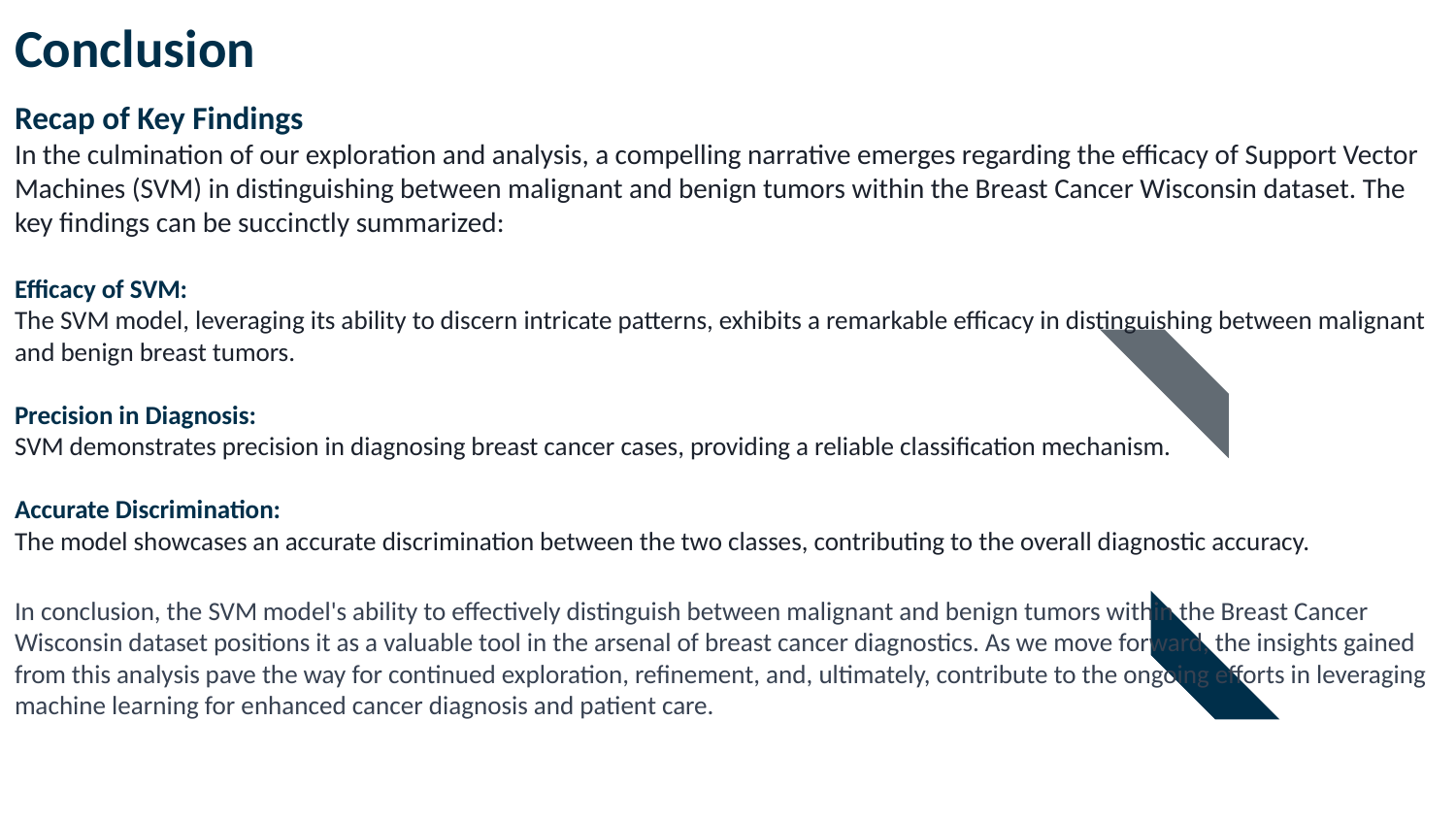

# Conclusion

Recap of Key Findings
In the culmination of our exploration and analysis, a compelling narrative emerges regarding the efficacy of Support Vector Machines (SVM) in distinguishing between malignant and benign tumors within the Breast Cancer Wisconsin dataset. The key findings can be succinctly summarized:

Efficacy of SVM:
The SVM model, leveraging its ability to discern intricate patterns, exhibits a remarkable efficacy in distinguishing between malignant and benign breast tumors.

Precision in Diagnosis:
SVM demonstrates precision in diagnosing breast cancer cases, providing a reliable classification mechanism.

Accurate Discrimination:
The model showcases an accurate discrimination between the two classes, contributing to the overall diagnostic accuracy.

In conclusion, the SVM model's ability to effectively distinguish between malignant and benign tumors within the Breast Cancer Wisconsin dataset positions it as a valuable tool in the arsenal of breast cancer diagnostics. As we move forward, the insights gained from this analysis pave the way for continued exploration, refinement, and, ultimately, contribute to the ongoing efforts in leveraging machine learning for enhanced cancer diagnosis and patient care.
Overview
Introducing: Lorem ipsum
Understanding the problems
Spotlight on desktop
Spotlight on mobile
Spotlight on landscape view on mobile
Spotlight on wearables
Spotlight on tablet
Spotlight on landscape view on tablet
Spotlight on wearables

Project objective
Target audience
Market trends
Cycle diagram
Project timeline